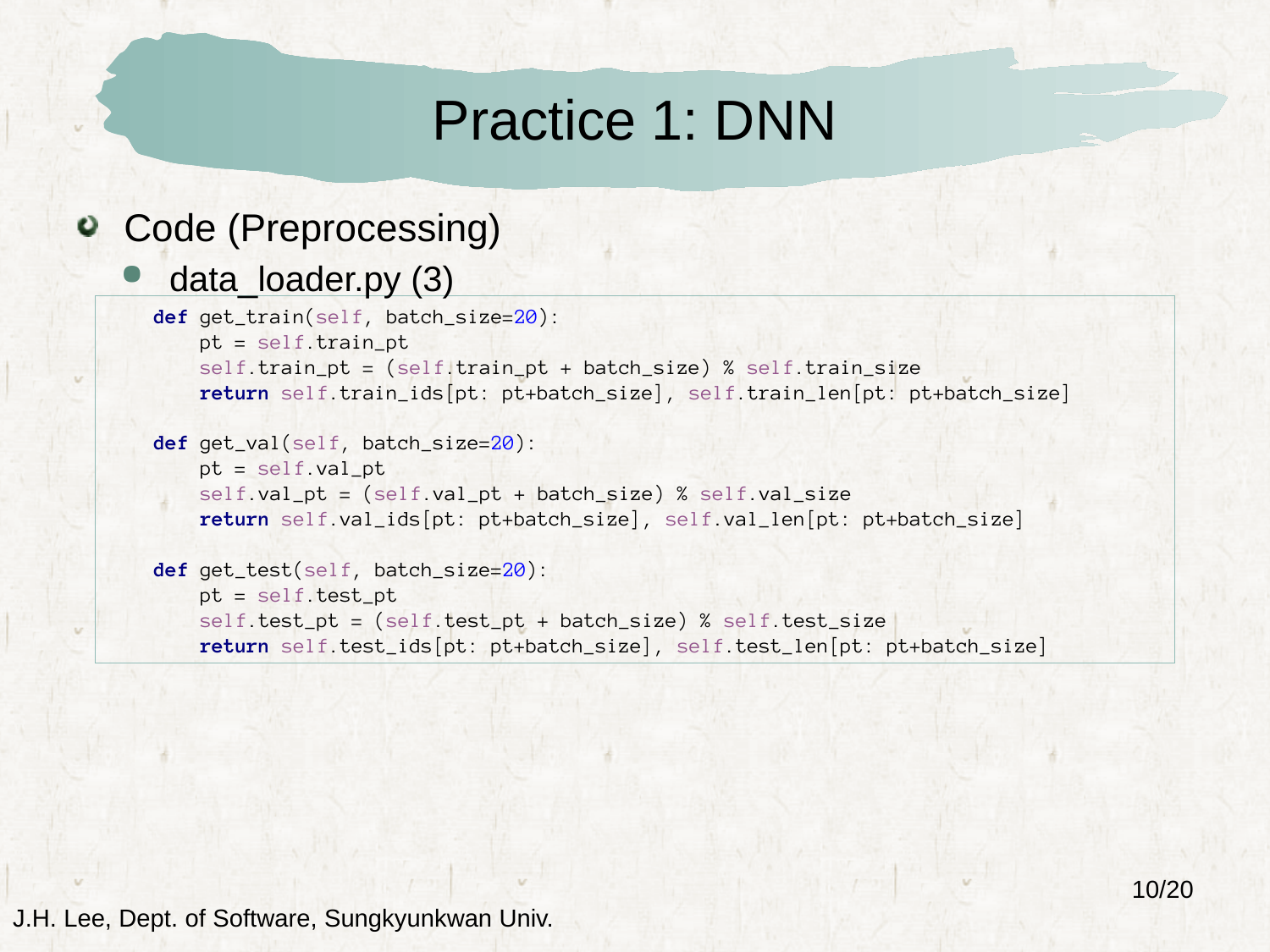

# Practice 1: DNN
Code (Preprocessing)
data_loader.py (3)

    def get_train(self, batch_size=20):
        pt = self.train_pt
        self.train_pt = (self.train_pt + batch_size) % self.train_size
        return self.train_ids[pt: pt+batch_size], self.train_len[pt: pt+batch_size]
    def get_val(self, batch_size=20):
        pt = self.val_pt
        self.val_pt = (self.val_pt + batch_size) % self.val_size
        return self.val_ids[pt: pt+batch_size], self.val_len[pt: pt+batch_size]
    def get_test(self, batch_size=20):
        pt = self.test_pt
        self.test_pt = (self.test_pt + batch_size) % self.test_size
        return self.test_ids[pt: pt+batch_size], self.test_len[pt: pt+batch_size]
10/20
J.H. Lee, Dept. of Software, Sungkyunkwan Univ.